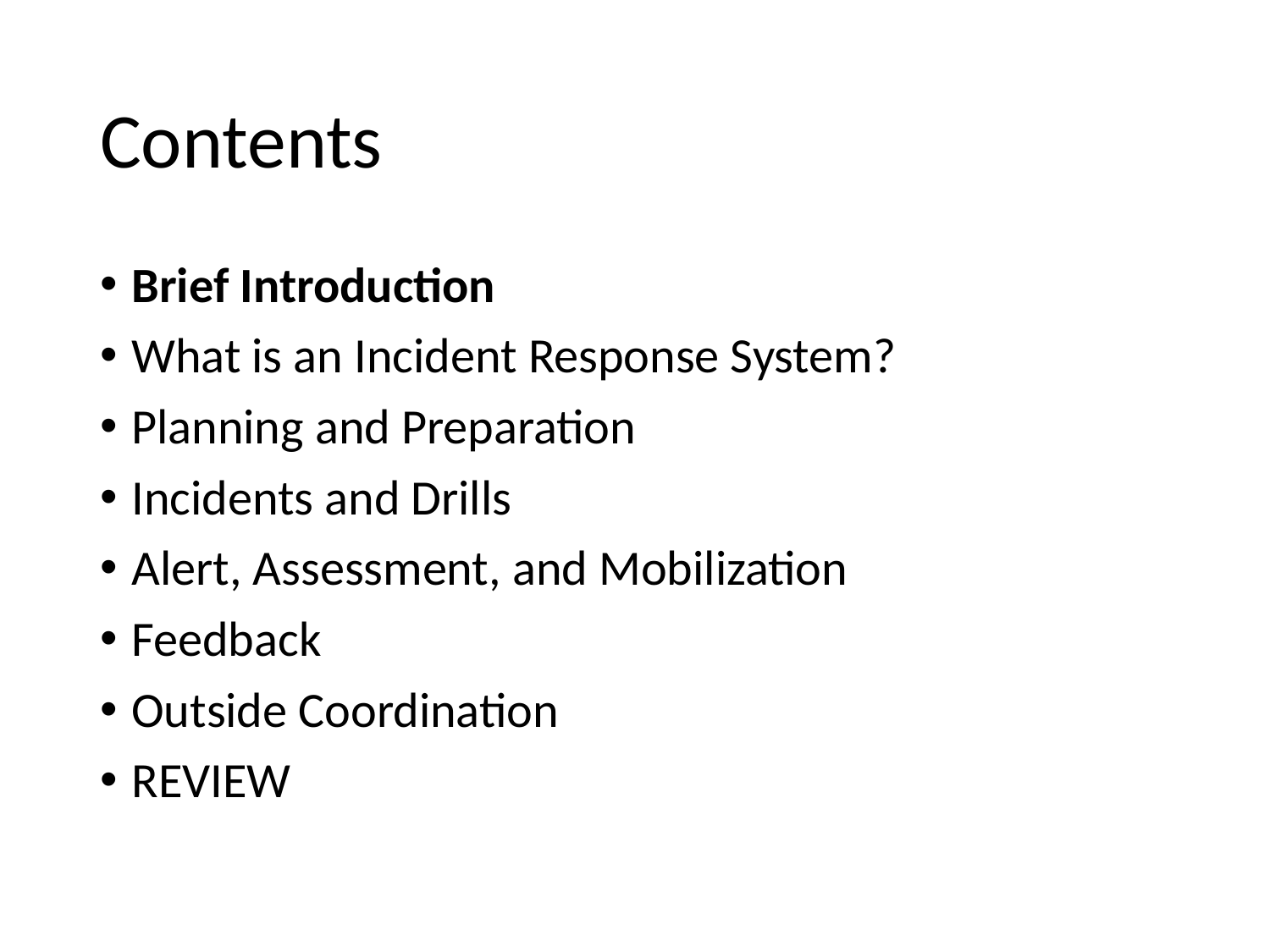

# Contents
Brief Introduction
What is an Incident Response System?
Planning and Preparation
Incidents and Drills
Alert, Assessment, and Mobilization
Feedback
Outside Coordination
REVIEW